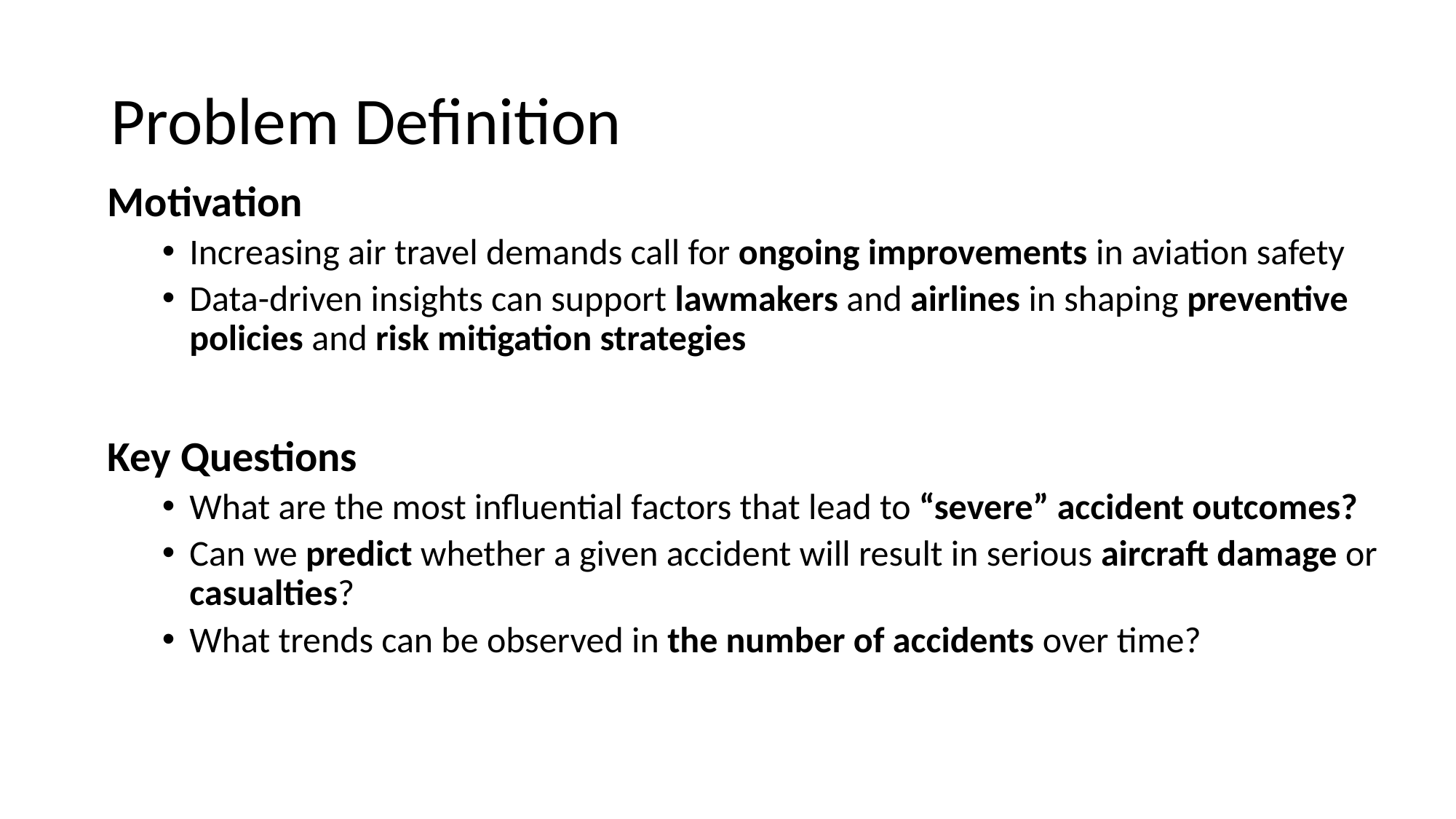

# Problem Definition
Motivation
Increasing air travel demands call for ongoing improvements in aviation safety
Data-driven insights can support lawmakers and airlines in shaping preventive policies and risk mitigation strategies

Key Questions
What are the most influential factors that lead to “severe” accident outcomes?
Can we predict whether a given accident will result in serious aircraft damage or casualties?
What trends can be observed in the number of accidents over time?